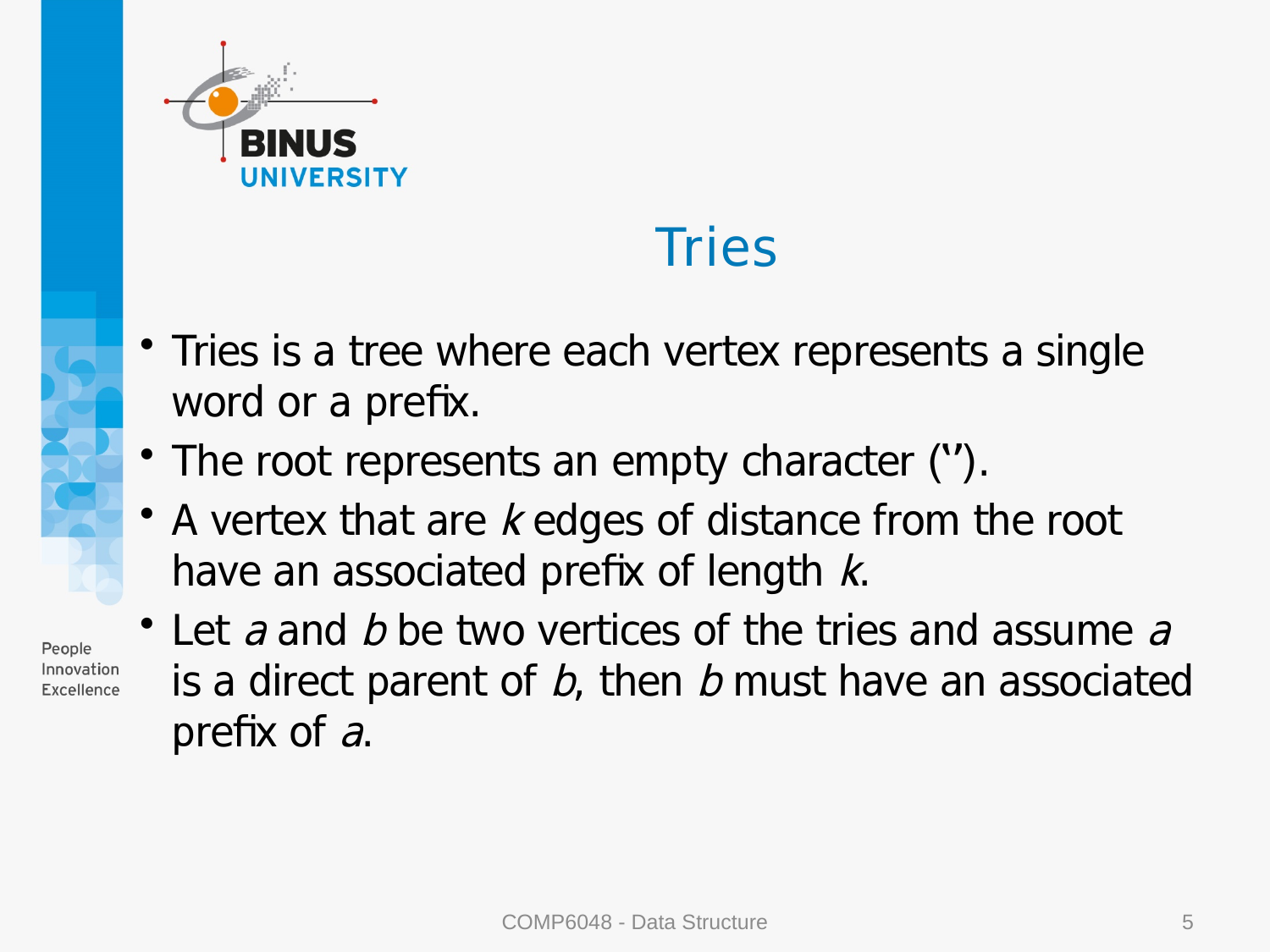

# Tries
Tries is a tree where each vertex represents a single word or a prefix.
The root represents an empty character (‘’).
A vertex that are k edges of distance from the root have an associated prefix of length k.
Let a and b be two vertices of the tries and assume a is a direct parent of b, then b must have an associated prefix of a.
COMP6048 - Data Structure
5